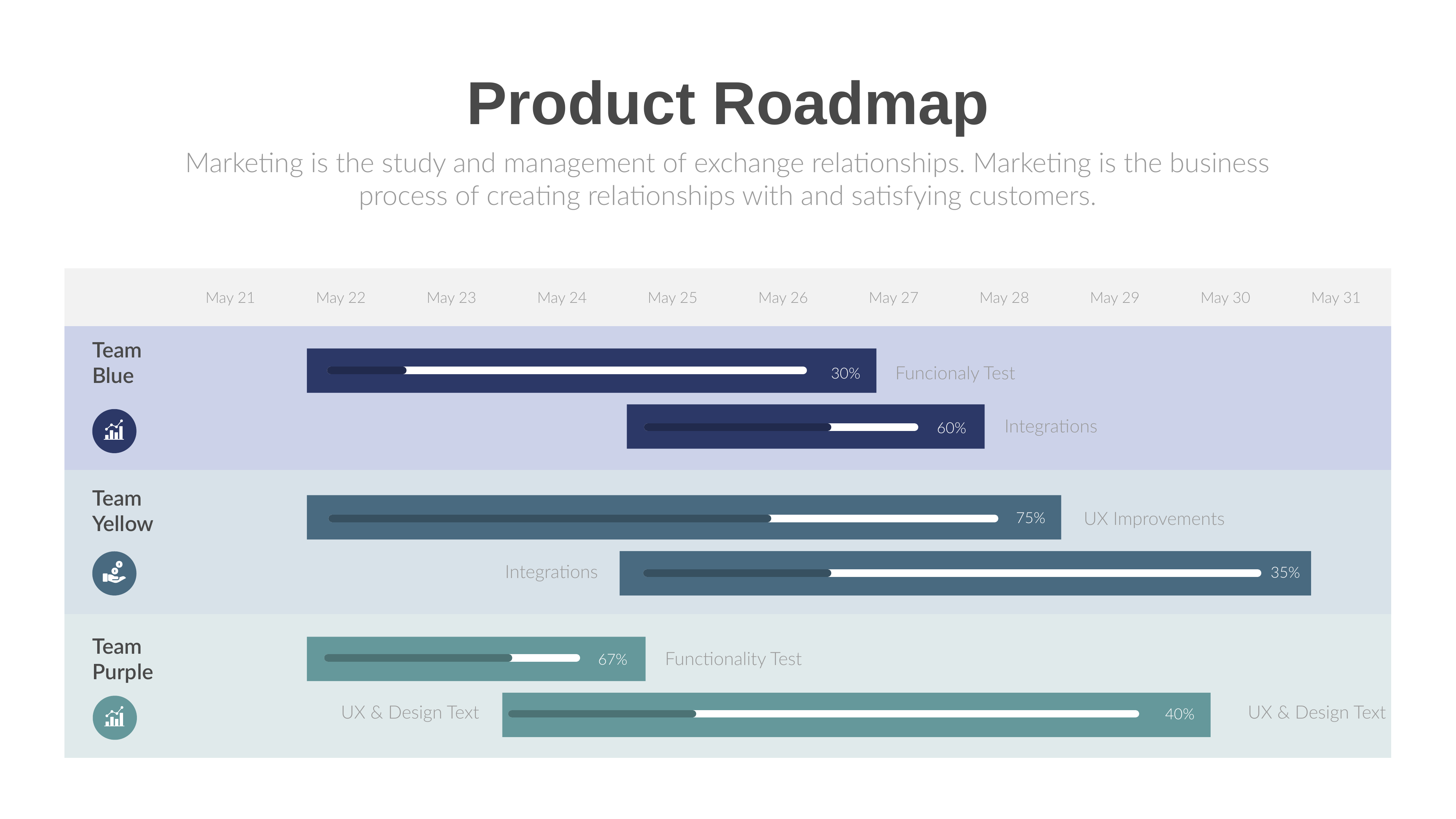

Product Roadmap
Marketing is the study and management of exchange relationships. Marketing is the business process of creating relationships with and satisfying customers.
|  | May 21 | May 22 | May 23 | May 24 | May 25 | May 26 | May 27 | May 28 | May 29 | May 30 | May 31 |
| --- | --- | --- | --- | --- | --- | --- | --- | --- | --- | --- | --- |
|  |  |  |  |  |  |  |  |  |  |  |  |
|  |  |  |  |  |  |  |  |  |  |  |  |
|  |  |  |  |  |  |  |  |  |  |  |  |
Team Blue

Funcionaly Test
30%

Integrations
60%
Team Yellow

UX Improvements
75%

Integrations
35%
Team Purple

Functionality Test
67%

UX & Design Text
UX & Design Text
40%